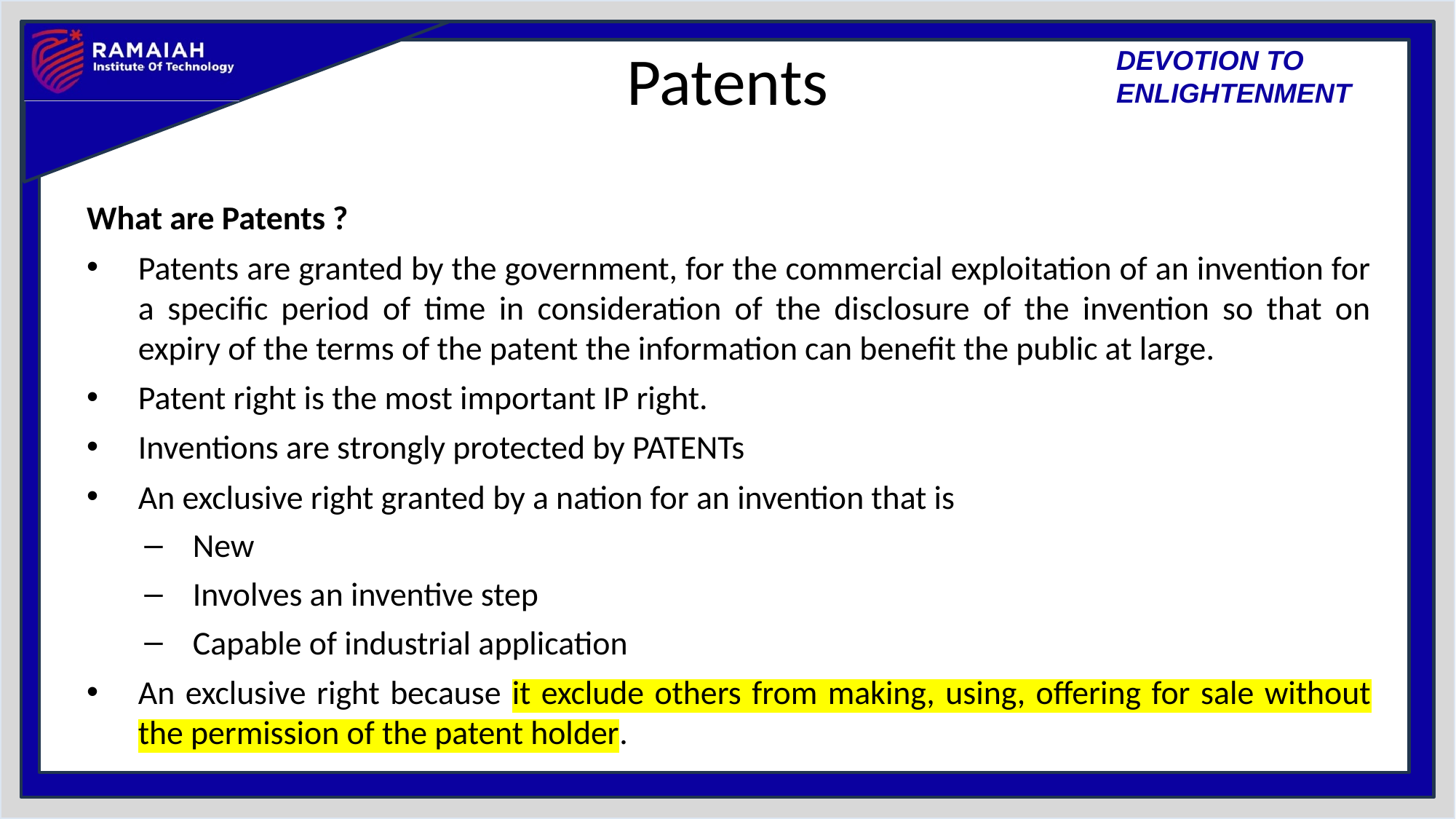

# Patents
What are Patents ?
Patents are granted by the government, for the commercial exploitation of an invention for a specific period of time in consideration of the disclosure of the invention so that on expiry of the terms of the patent the information can benefit the public at large.
Patent right is the most important IP right.
Inventions are strongly protected by PATENTs
An exclusive right granted by a nation for an invention that is
New
Involves an inventive step
Capable of industrial application
An exclusive right because it exclude others from making, using, offering for sale without the permission of the patent holder.